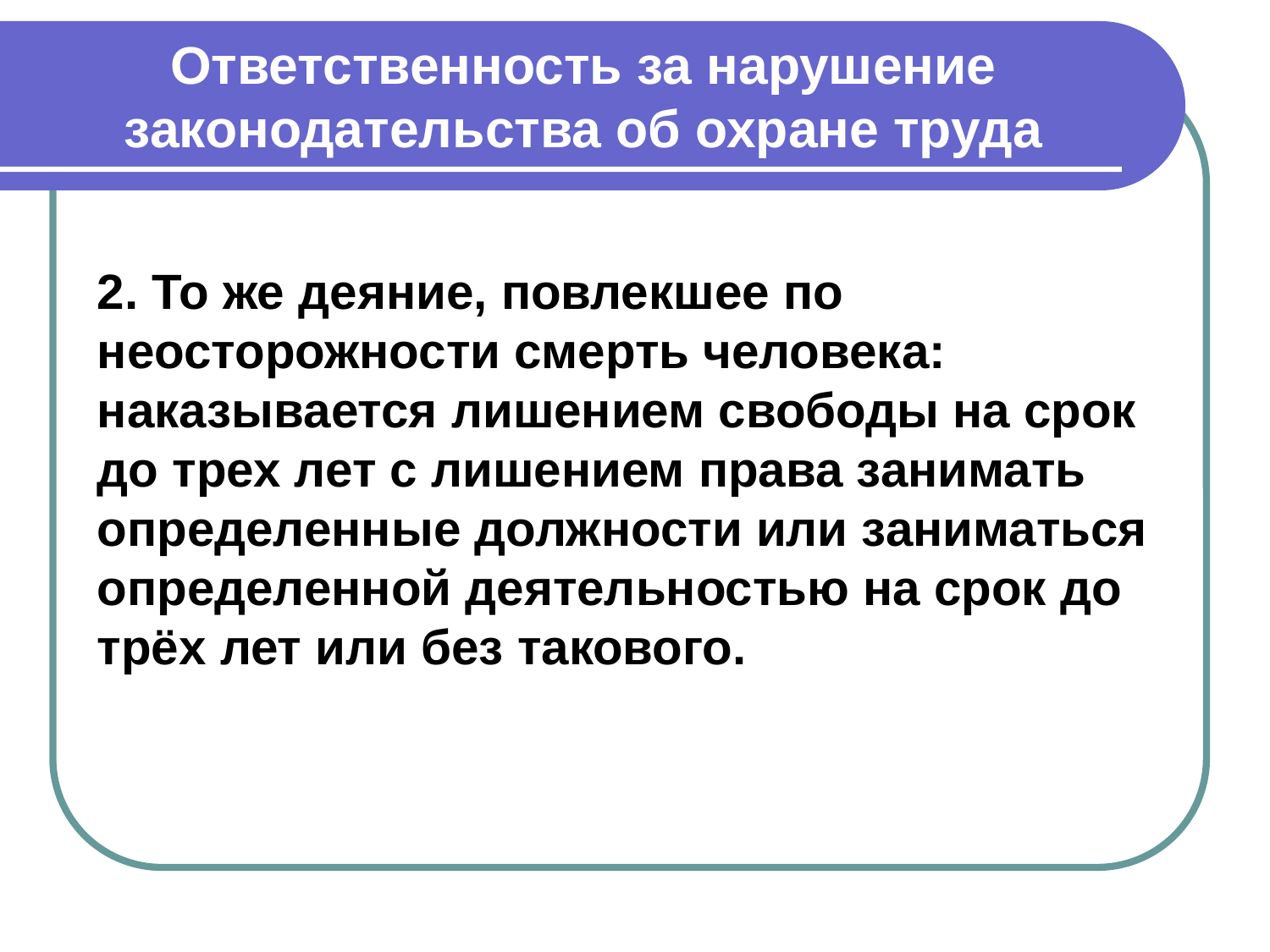

# Ответственность за нарушение законодательства об охране труда
2. То же деяние, повлекшее по неосторожности смерть человека: наказывается лишением свободы на срок до трех лет с лишением права занимать определенные должности или заниматься определенной деятельностью на срок до трёх лет или без такового.